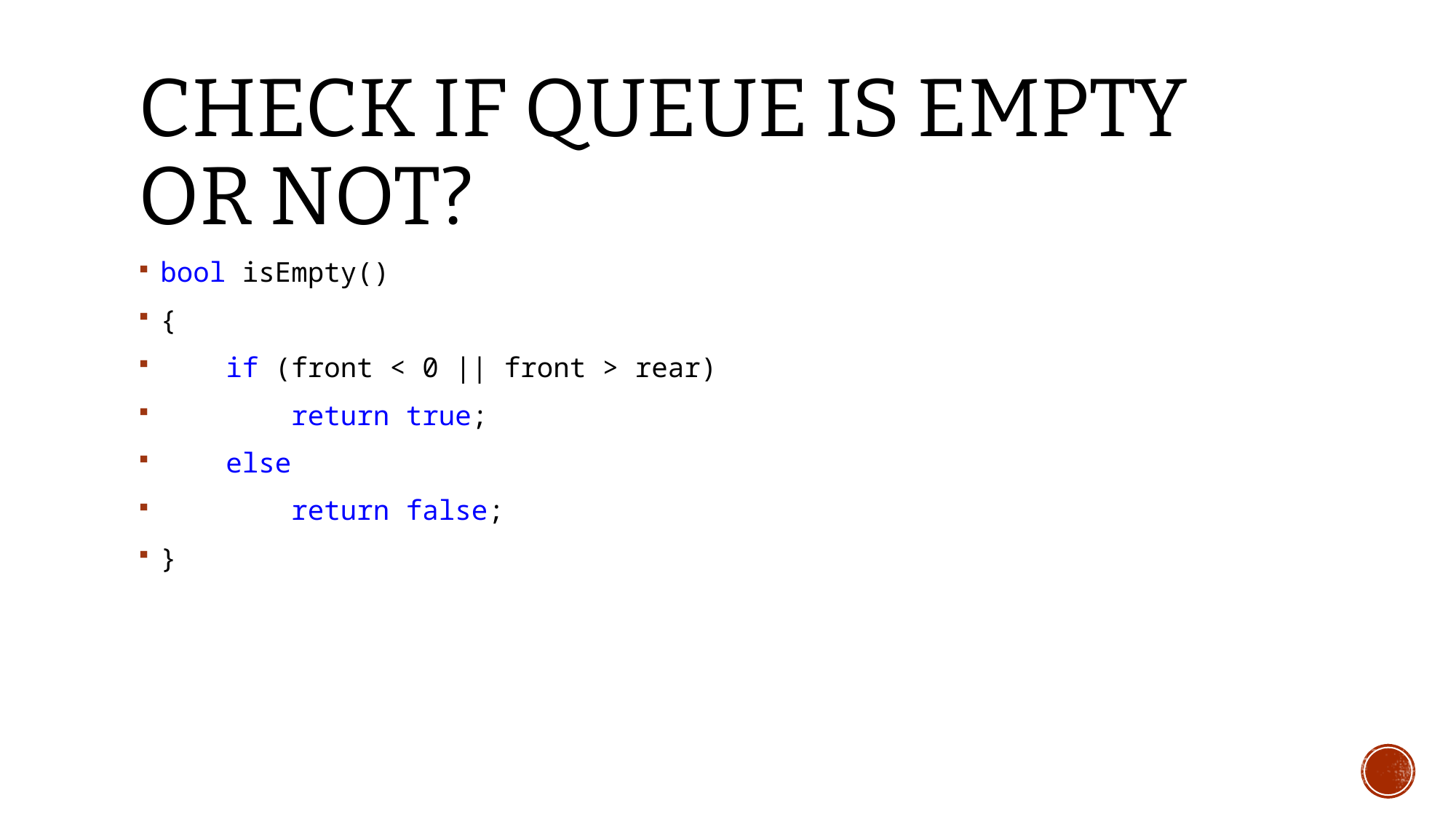

# Check if queue is Empty or not?
bool isEmpty()
{
    if (front < 0 || front > rear)
        return true;
    else
        return false;
}